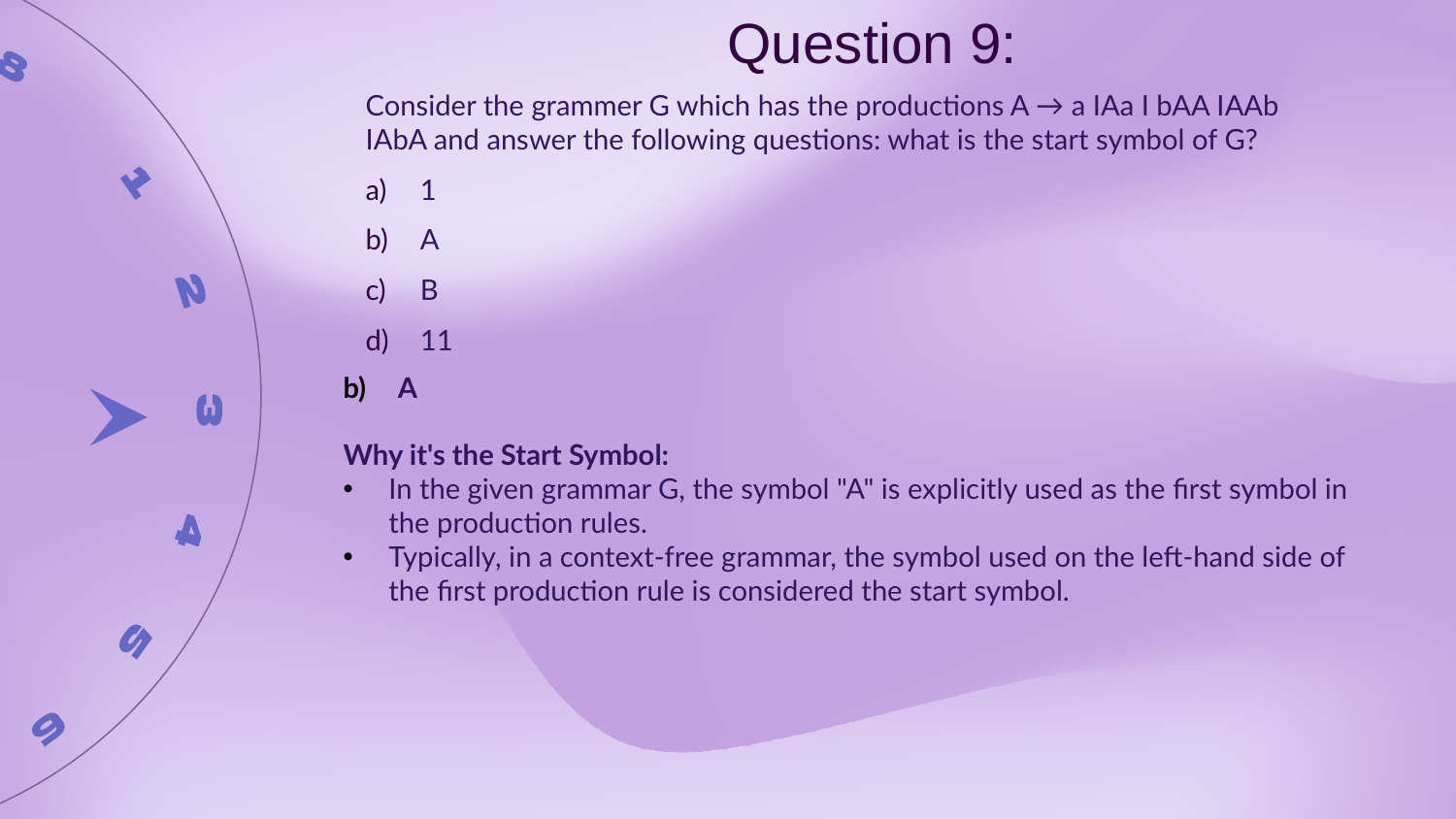

Question 9:

Consider the grammer G which has the productions A → a IAa I bAA IAAb IAbA and answer the following questions: what is the start symbol of G?
1
A
B
11
A

Why it's the Start Symbol:
In the given grammar G, the symbol "A" is explicitly used as the first symbol in the production rules.
Typically, in a context-free grammar, the symbol used on the left-hand side of the first production rule is considered the start symbol.